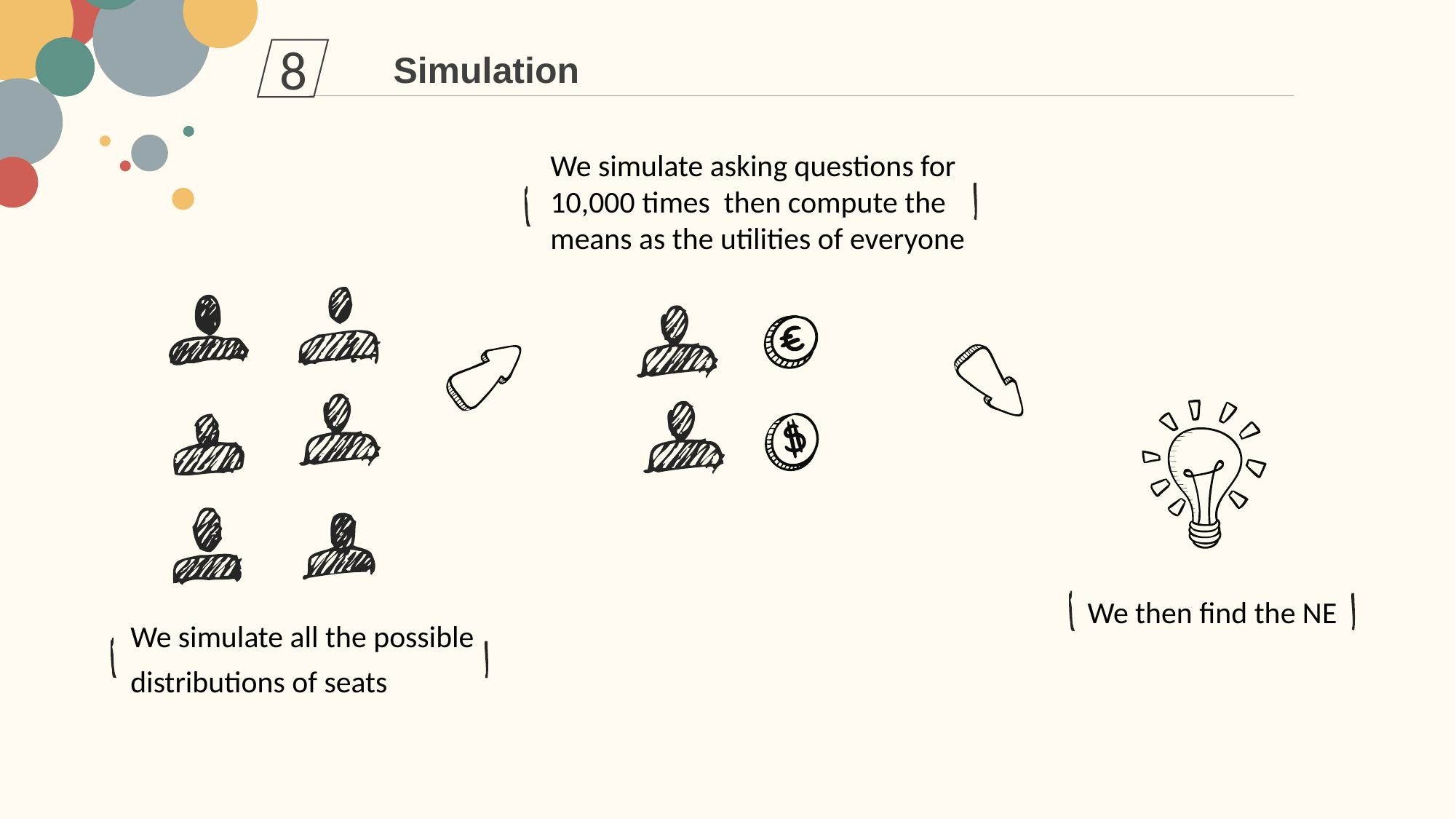

8
Simulation
We simulate asking questions for 10,000 times  then compute the means as the utilities of everyone

We simulate all the possible
distributions of seats

We then find the NE